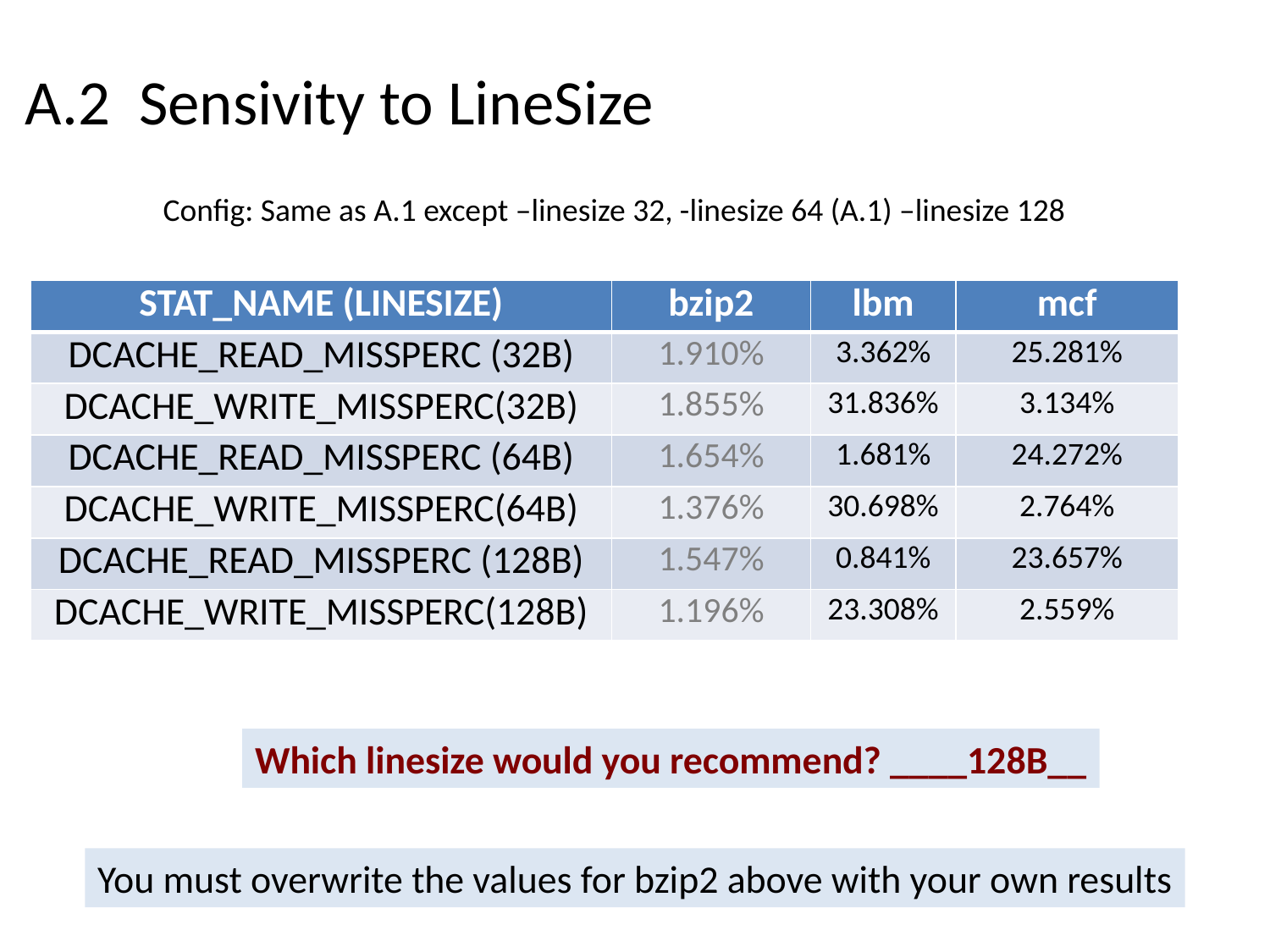

A.2  Sensivity to LineSize
Config: Same as A.1 except –linesize 32, -linesize 64 (A.1) –linesize 128

| STAT\_NAME (LINESIZE) | bzip2 | lbm | mcf |
| --- | --- | --- | --- |
| DCACHE\_READ\_MISSPERC (32B) | 1.910% | 3.362% | 25.281% |
| DCACHE\_WRITE\_MISSPERC(32B) | 1.855% | 31.836% | 3.134% |
| DCACHE\_READ\_MISSPERC (64B) | 1.654% | 1.681% | 24.272% |
| DCACHE\_WRITE\_MISSPERC(64B) | 1.376% | 30.698% | 2.764% |
| DCACHE\_READ\_MISSPERC (128B) | 1.547% | 0.841% | 23.657% |
| DCACHE\_WRITE\_MISSPERC(128B) | 1.196% | 23.308% | 2.559% |
Which linesize would you recommend? ____128B__
You must overwrite the values for bzip2 above with your own results